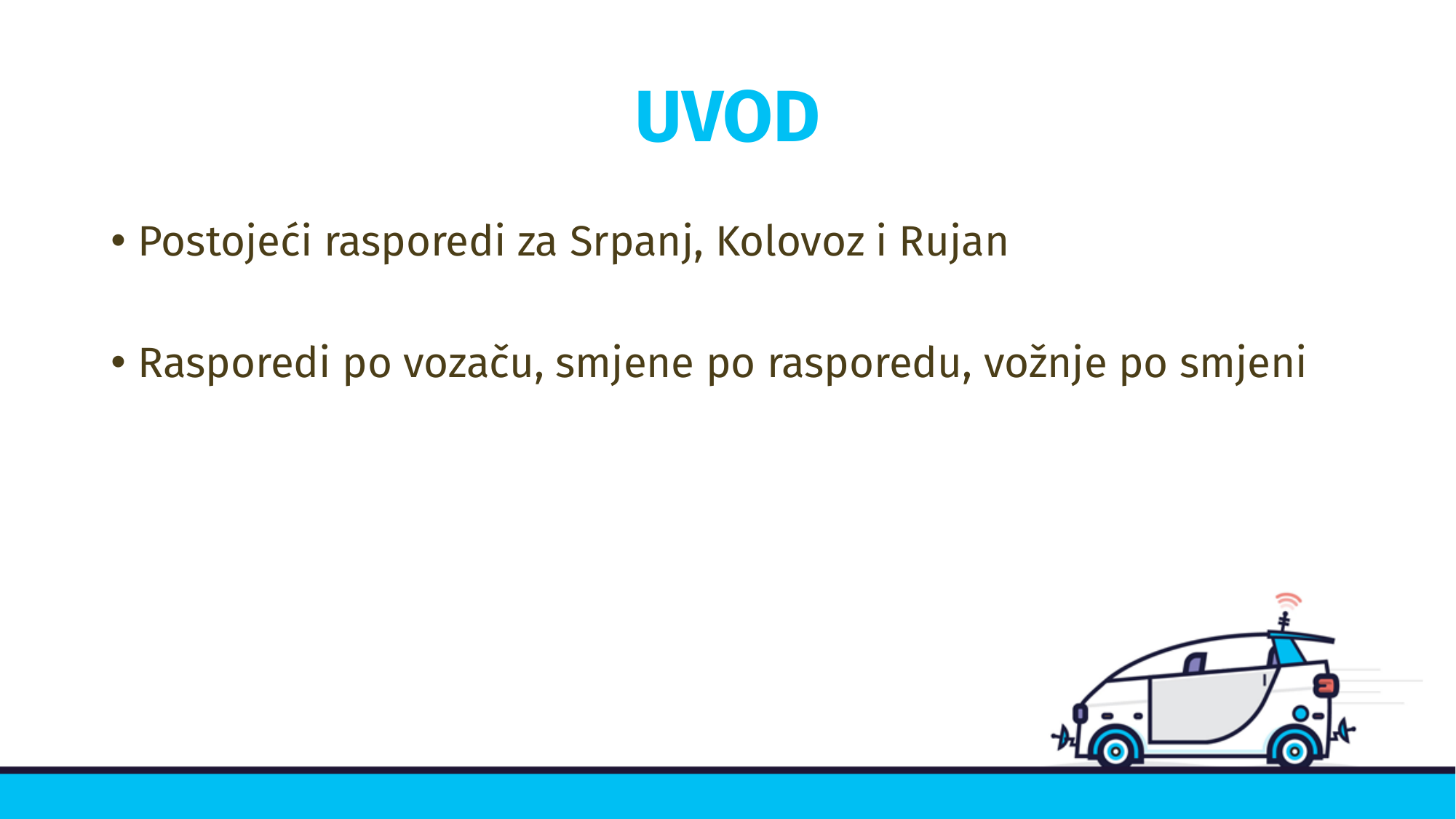

# UVOD
Postojeći rasporedi za Srpanj, Kolovoz i Rujan

Rasporedi po vozaču, smjene po rasporedu, vožnje po smjeni